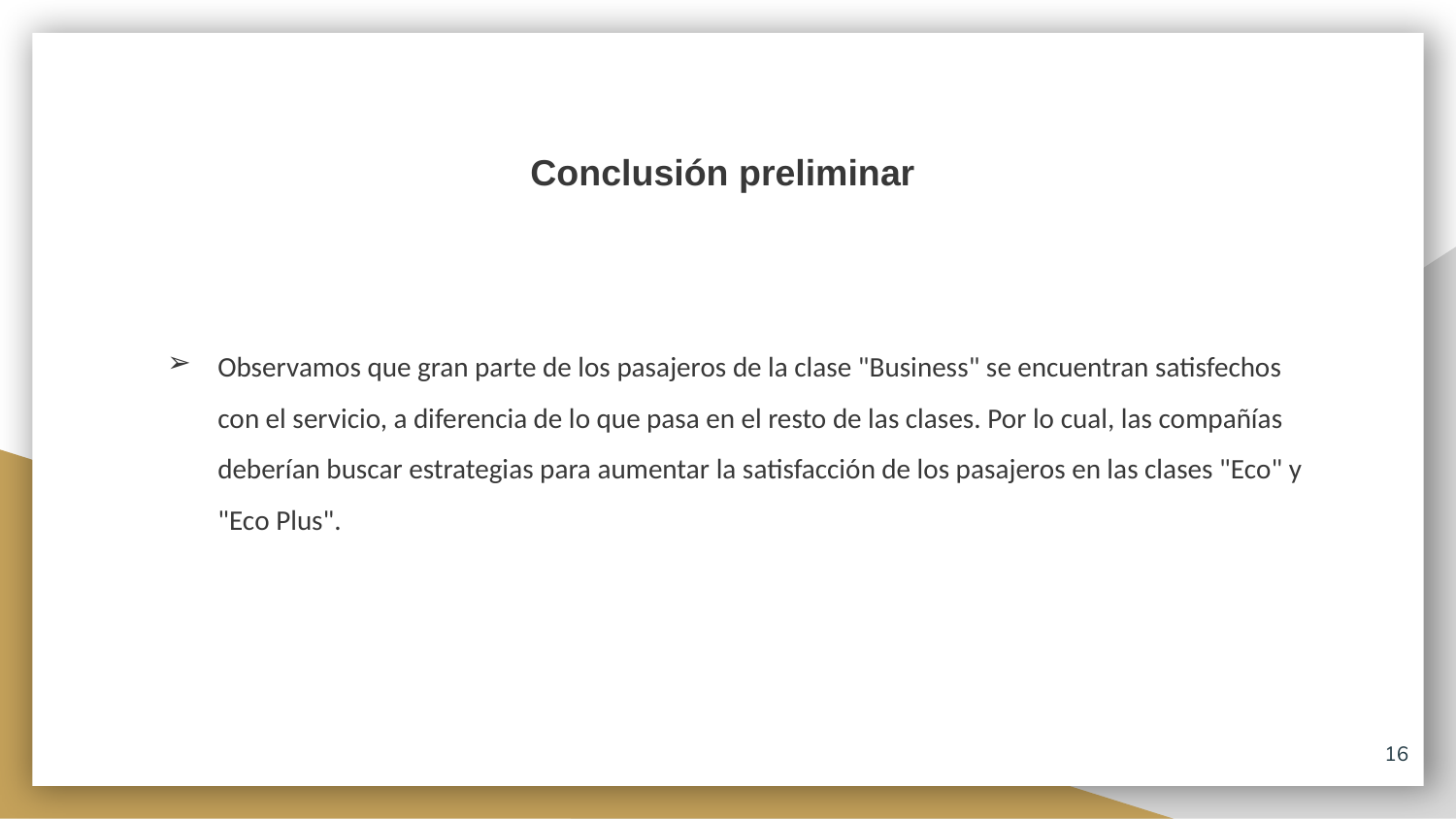

# Conclusión preliminar

Observamos que gran parte de los pasajeros de la clase "Business" se encuentran satisfechos con el servicio, a diferencia de lo que pasa en el resto de las clases. Por lo cual, las compañías deberían buscar estrategias para aumentar la satisfacción de los pasajeros en las clases "Eco" y "Eco Plus".
16